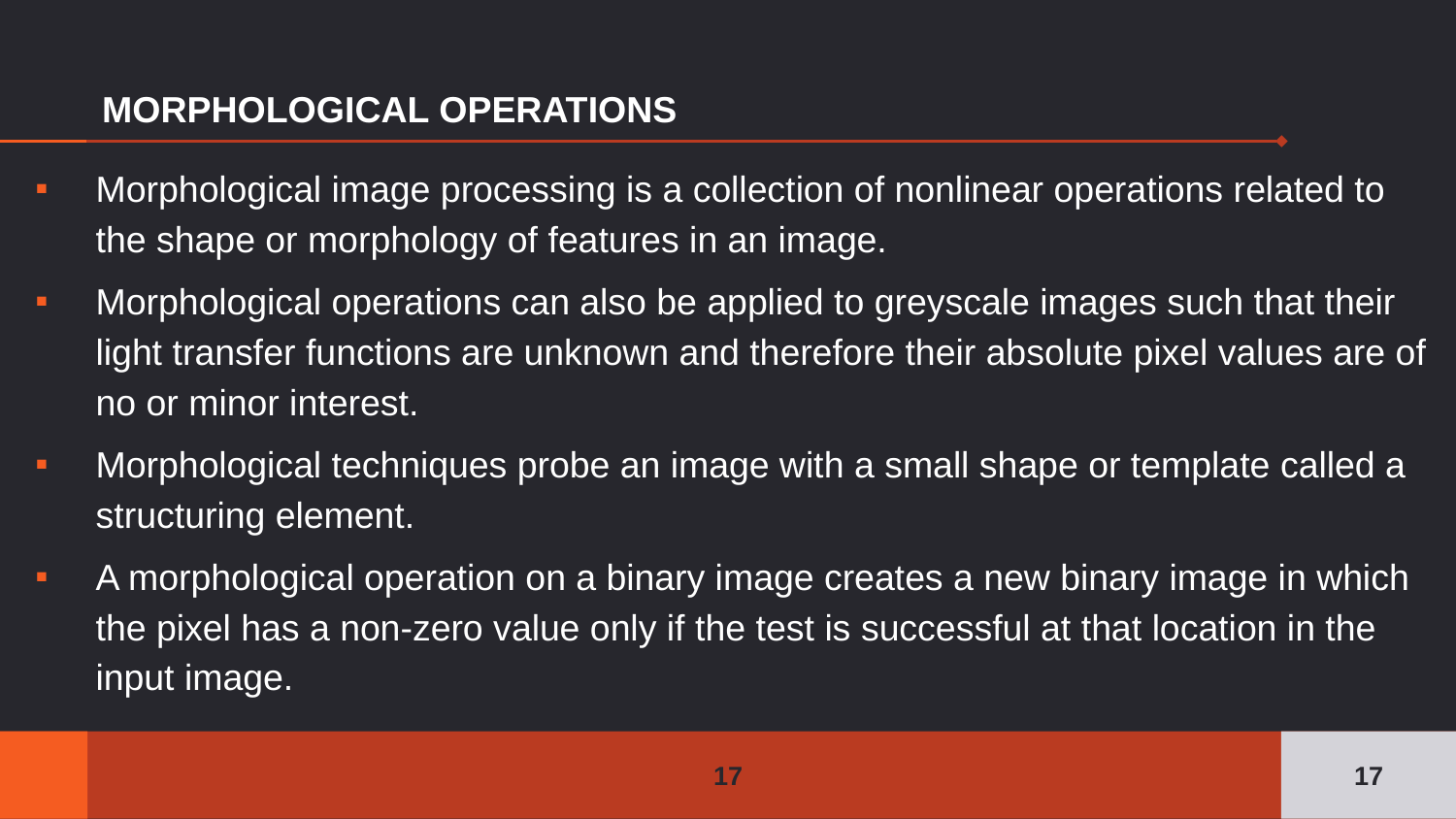

# MORPHOLOGICAL OPERATIONS
Morphological image processing is a collection of nonlinear operations related to the shape or morphology of features in an image.
Morphological operations can also be applied to greyscale images such that their light transfer functions are unknown and therefore their absolute pixel values are of no or minor interest.
Morphological techniques probe an image with a small shape or template called a structuring element.
A morphological operation on a binary image creates a new binary image in which the pixel has a non-zero value only if the test is successful at that location in the input image.
17
17